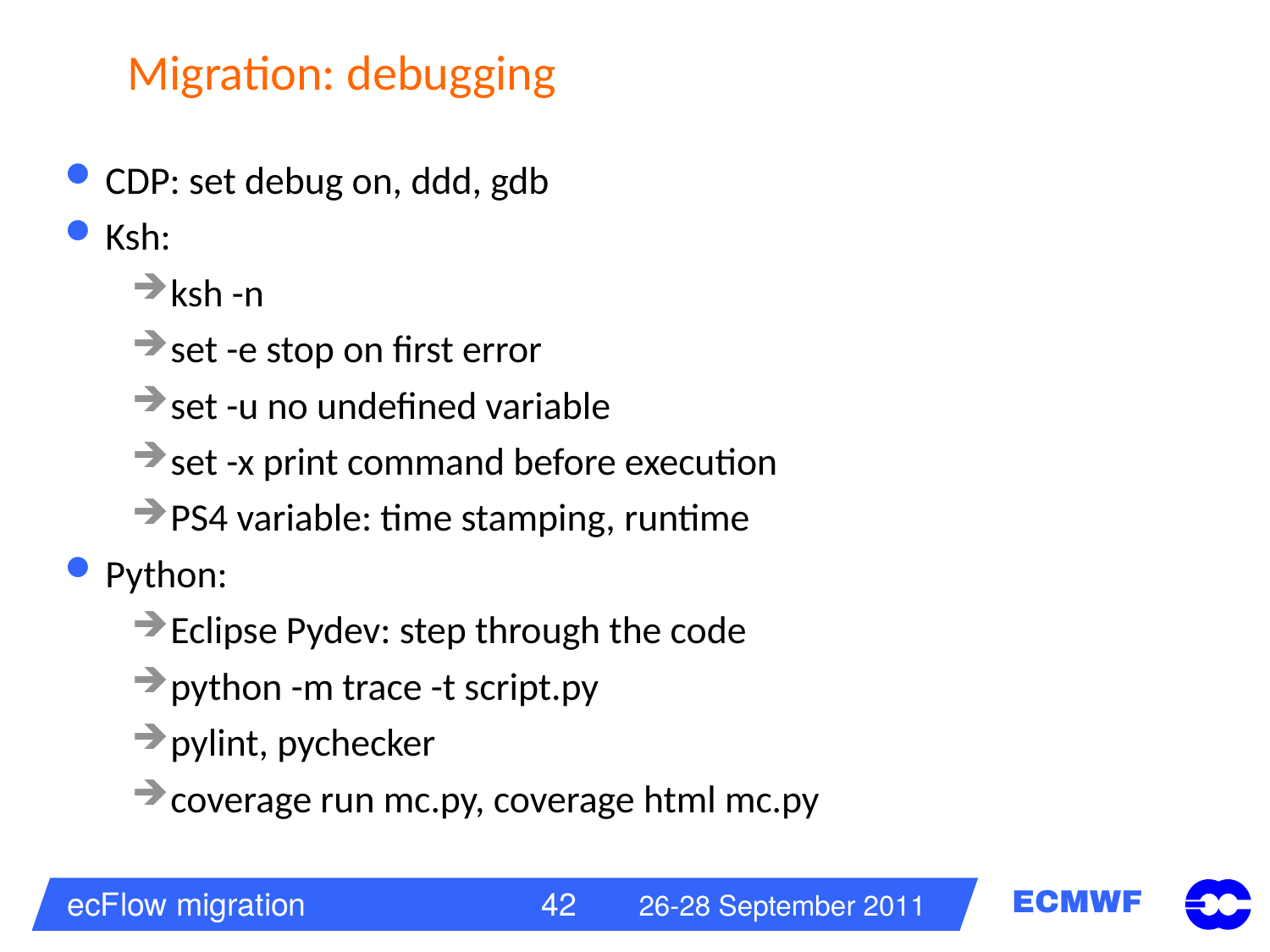

# Migration: debugging
CDP: set debug on, ddd, gdb
Ksh:
ksh -n
set -e stop on first error
set -u no undefined variable
set -x print command before execution
PS4 variable: time stamping, runtime
Python:
Eclipse Pydev: step through the code
python -m trace -t script.py
pylint, pychecker
coverage run mc.py, coverage html mc.py